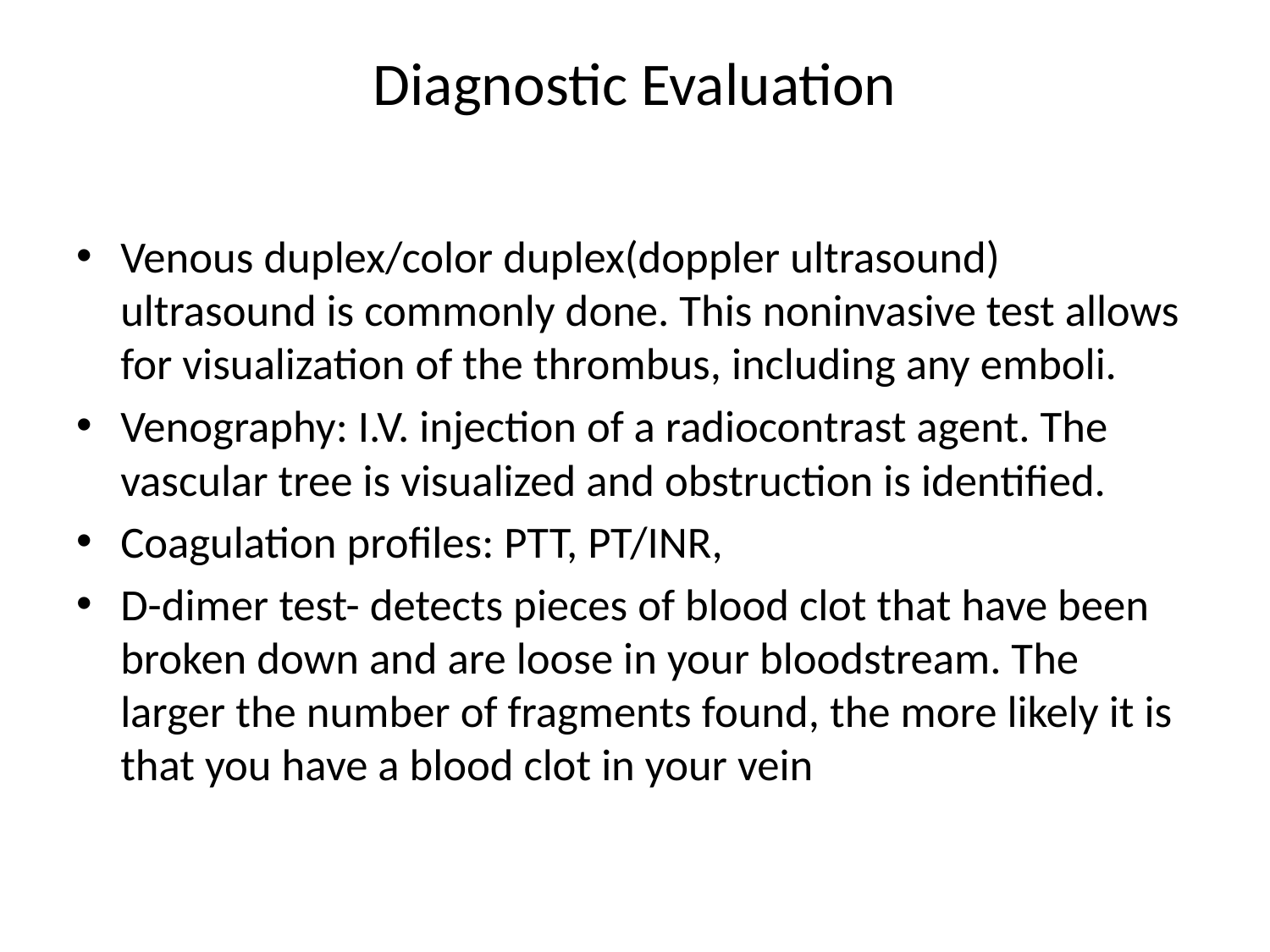

# Diagnostic Evaluation
Venous duplex/color duplex(doppler ultrasound) ultrasound is commonly done. This noninvasive test allows for visualization of the thrombus, including any emboli.
Venography: I.V. injection of a radiocontrast agent. The vascular tree is visualized and obstruction is identified.
Coagulation profiles: PTT, PT/INR,
D-dimer test- detects pieces of blood clot that have been broken down and are loose in your bloodstream. The larger the number of fragments found, the more likely it is that you have a blood clot in your vein